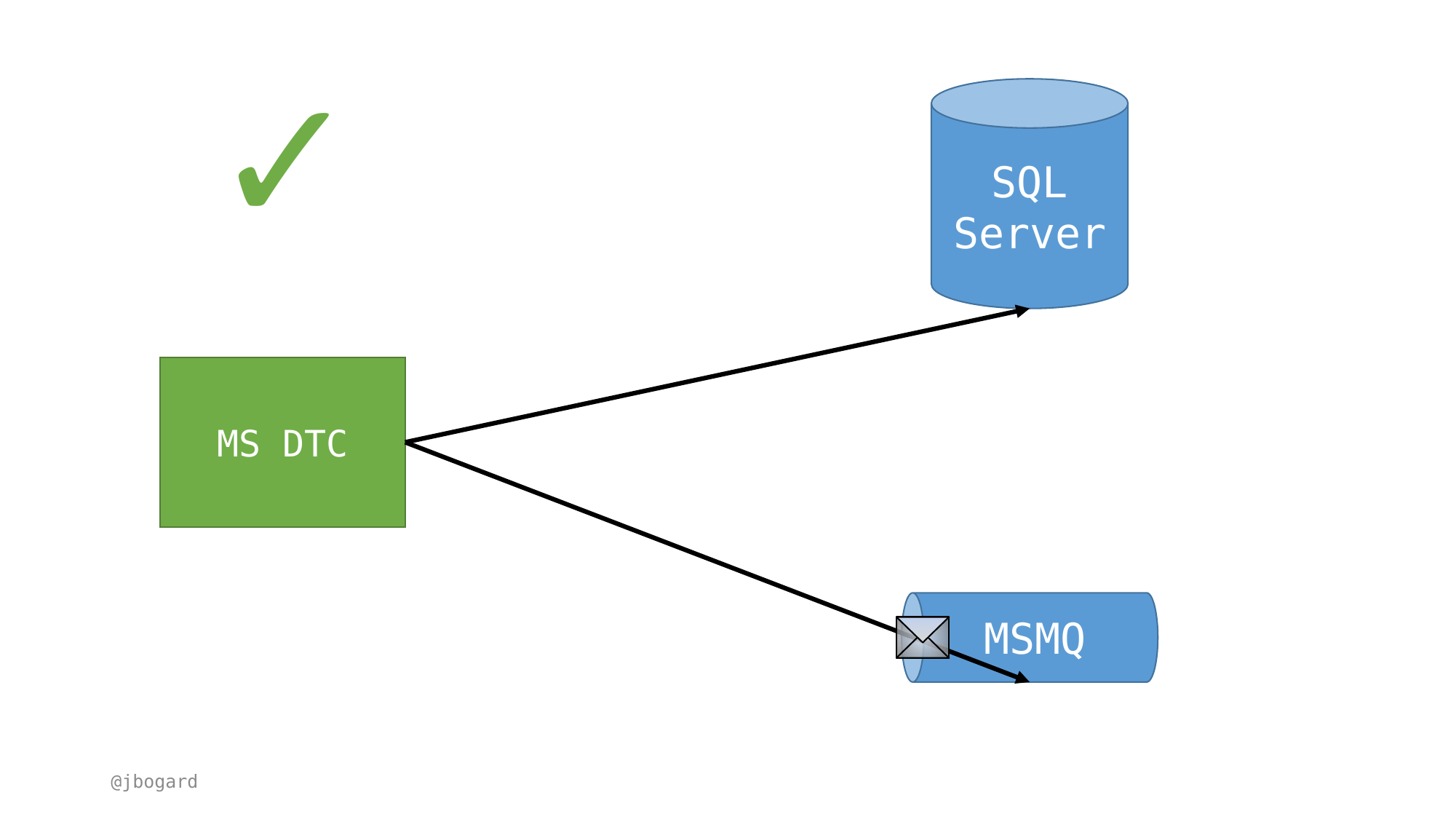

✓
SQL Server
MS DTC
MSMQ

@jbogard